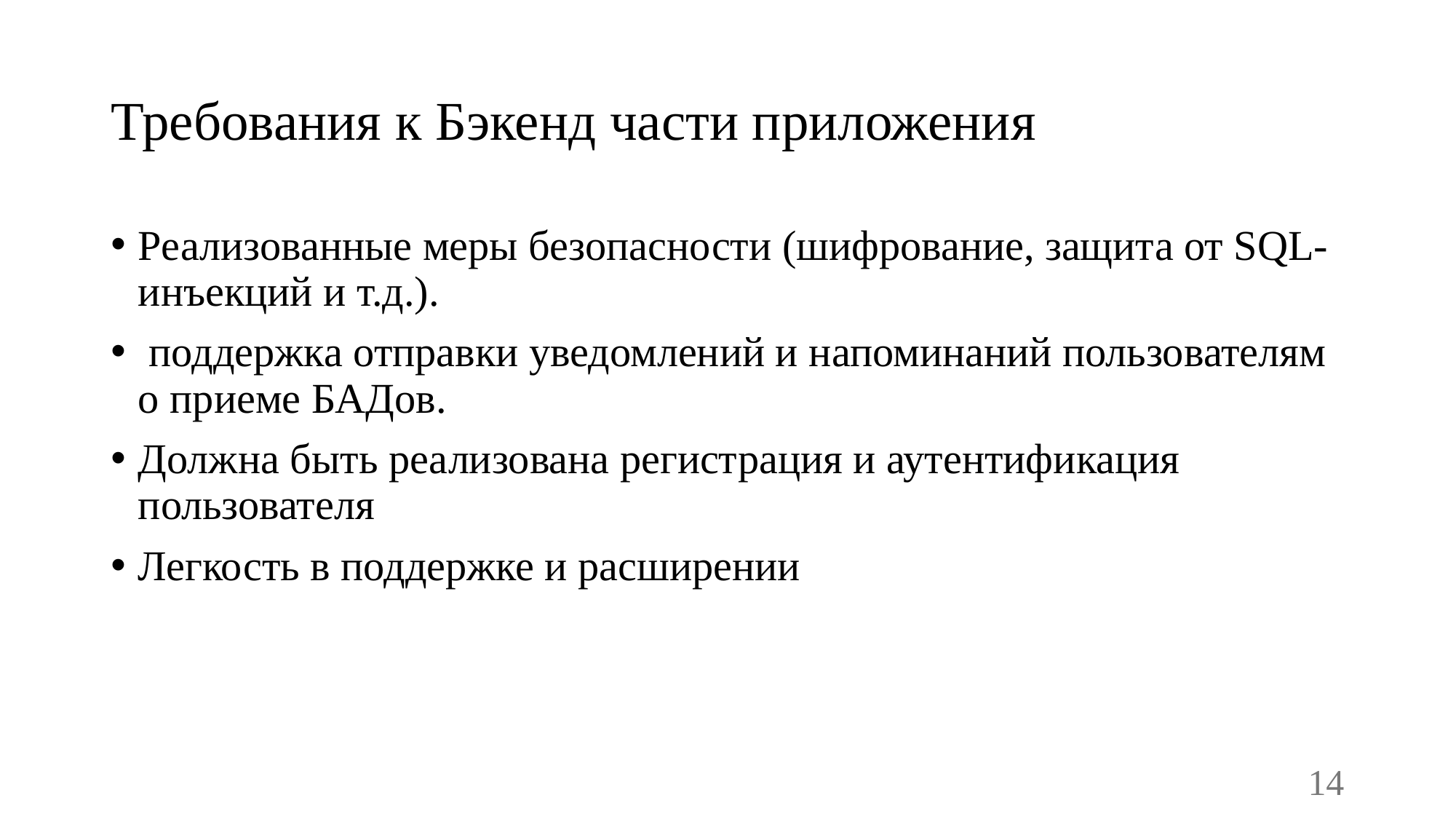

# Требования к Бэкенд части приложения
Реализованные меры безопасности (шифрование, защита от SQL-инъекций и т.д.).
 поддержка отправки уведомлений и напоминаний пользователям о приеме БАДов.
Должна быть реализована регистрация и аутентификация пользователя
Легкость в поддержке и расширении

14